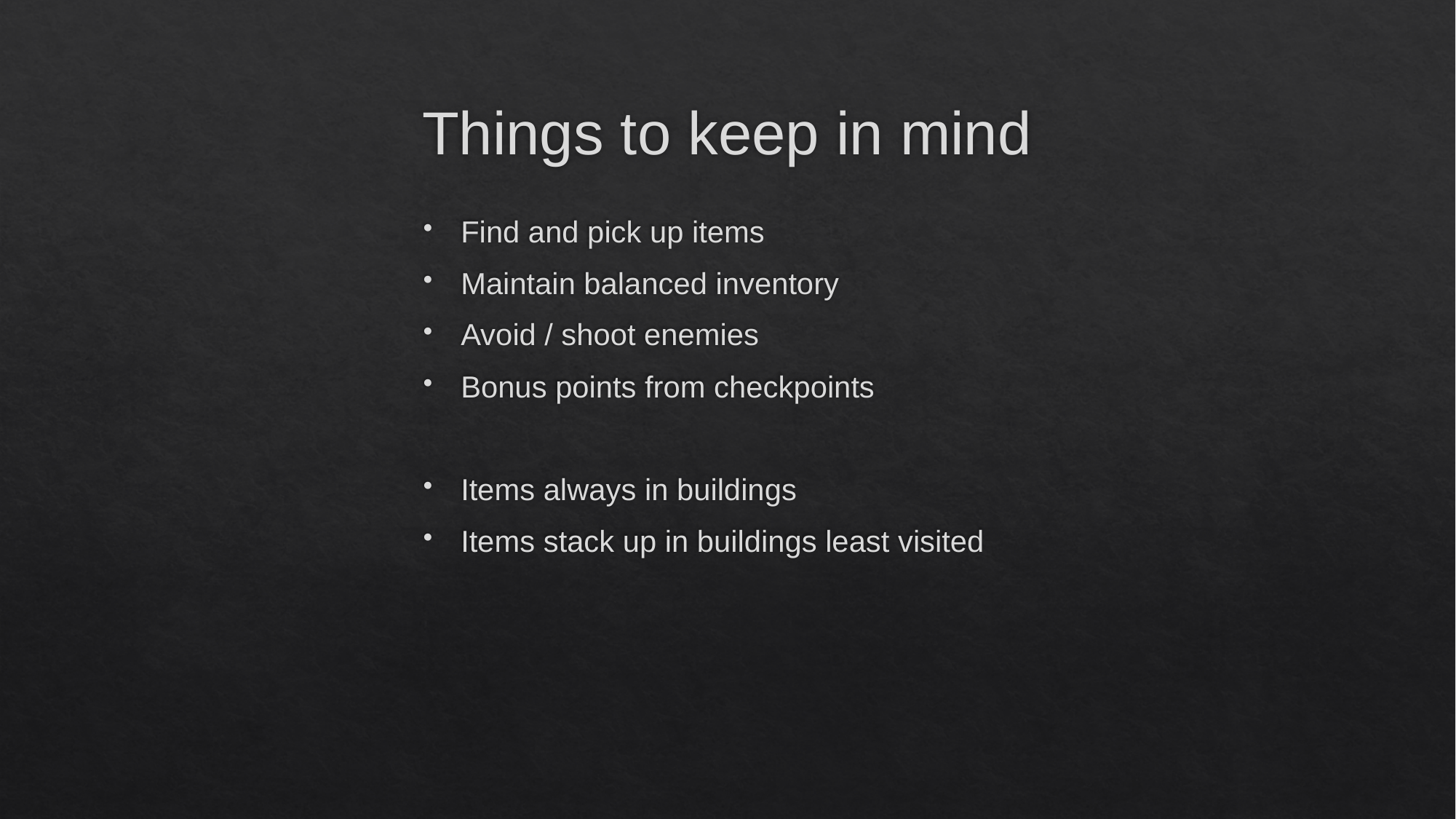

# Things to keep in mind
Find and pick up items
Maintain balanced inventory
Avoid / shoot enemies
Bonus points from checkpoints

Items always in buildings
Items stack up in buildings least visited